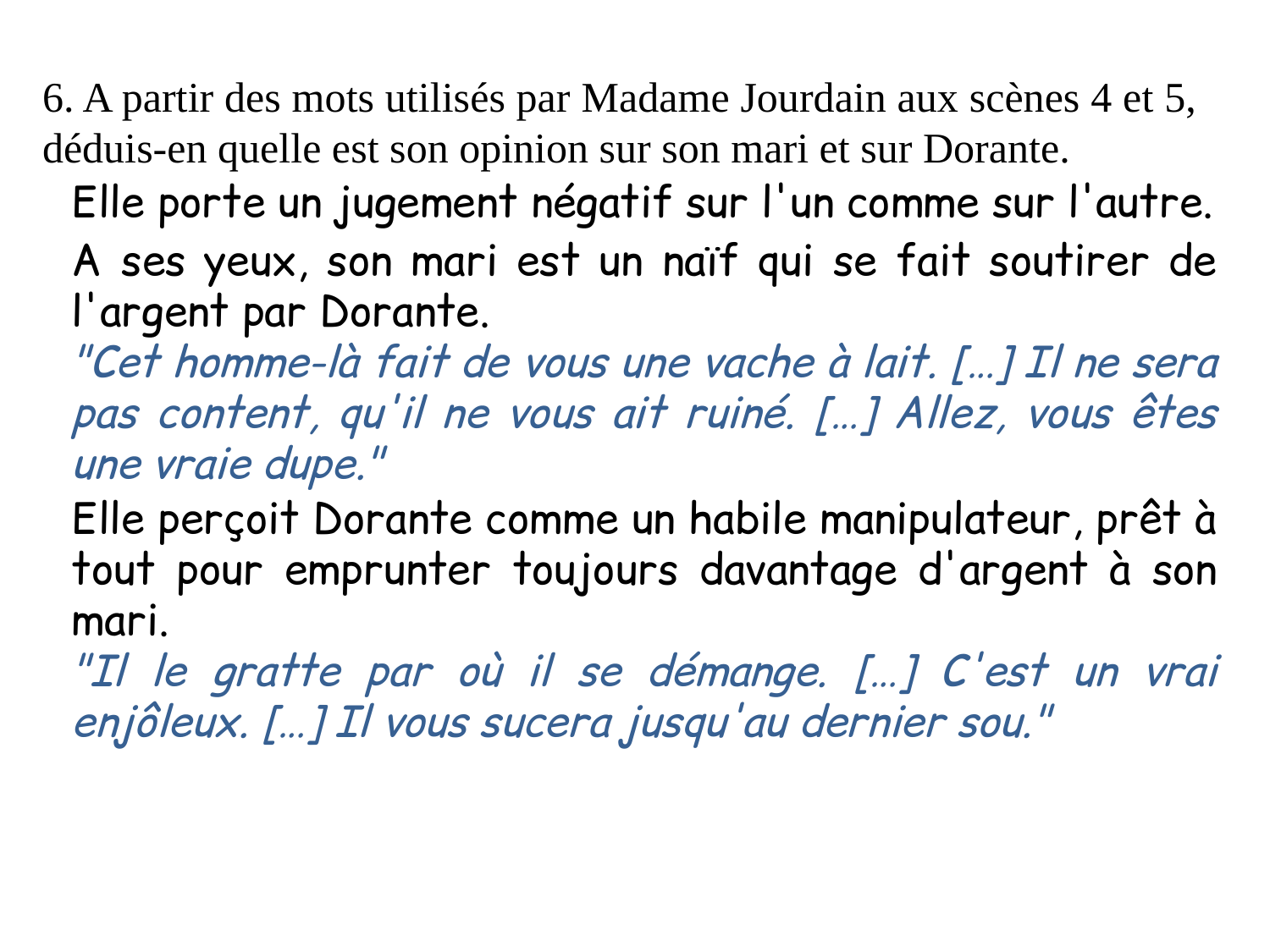

6. A partir des mots utilisés par Madame Jourdain aux scènes 4 et 5, déduis-en quelle est son opinion sur son mari et sur Dorante.
Elle porte un jugement négatif sur l'un comme sur l'autre.
A ses yeux, son mari est un naïf qui se fait soutirer de l'argent par Dorante.
"Cet homme-là fait de vous une vache à lait. […] Il ne sera pas content, qu'il ne vous ait ruiné. […] Allez, vous êtes une vraie dupe."
Elle perçoit Dorante comme un habile manipulateur, prêt à tout pour emprunter toujours davantage d'argent à son mari.
"Il le gratte par où il se démange. […] C'est un vrai enjôleux. […] Il vous sucera jusqu'au dernier sou."